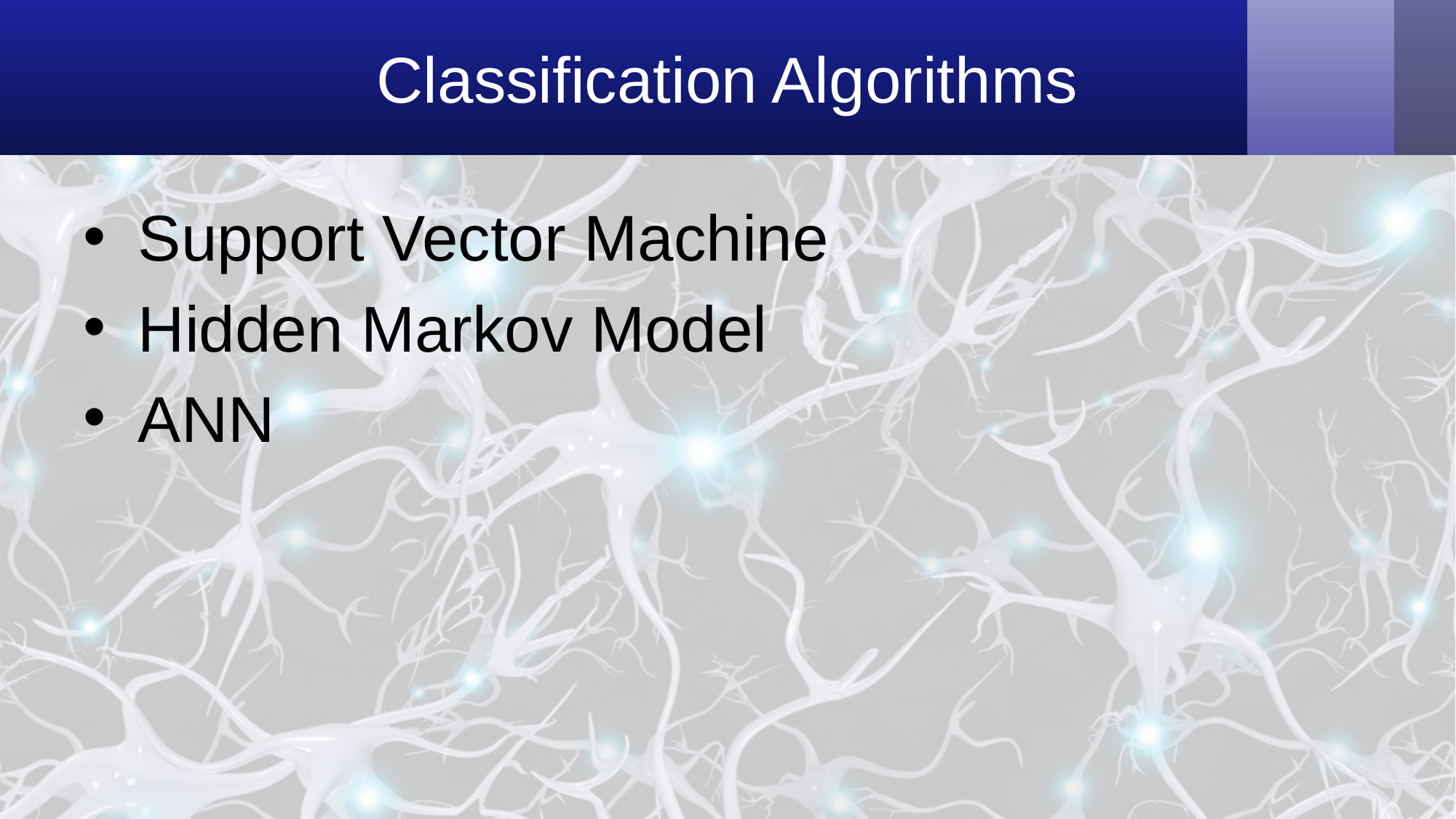

# Classification Algorithms
Support Vector Machine
Hidden Markov Model
ANN